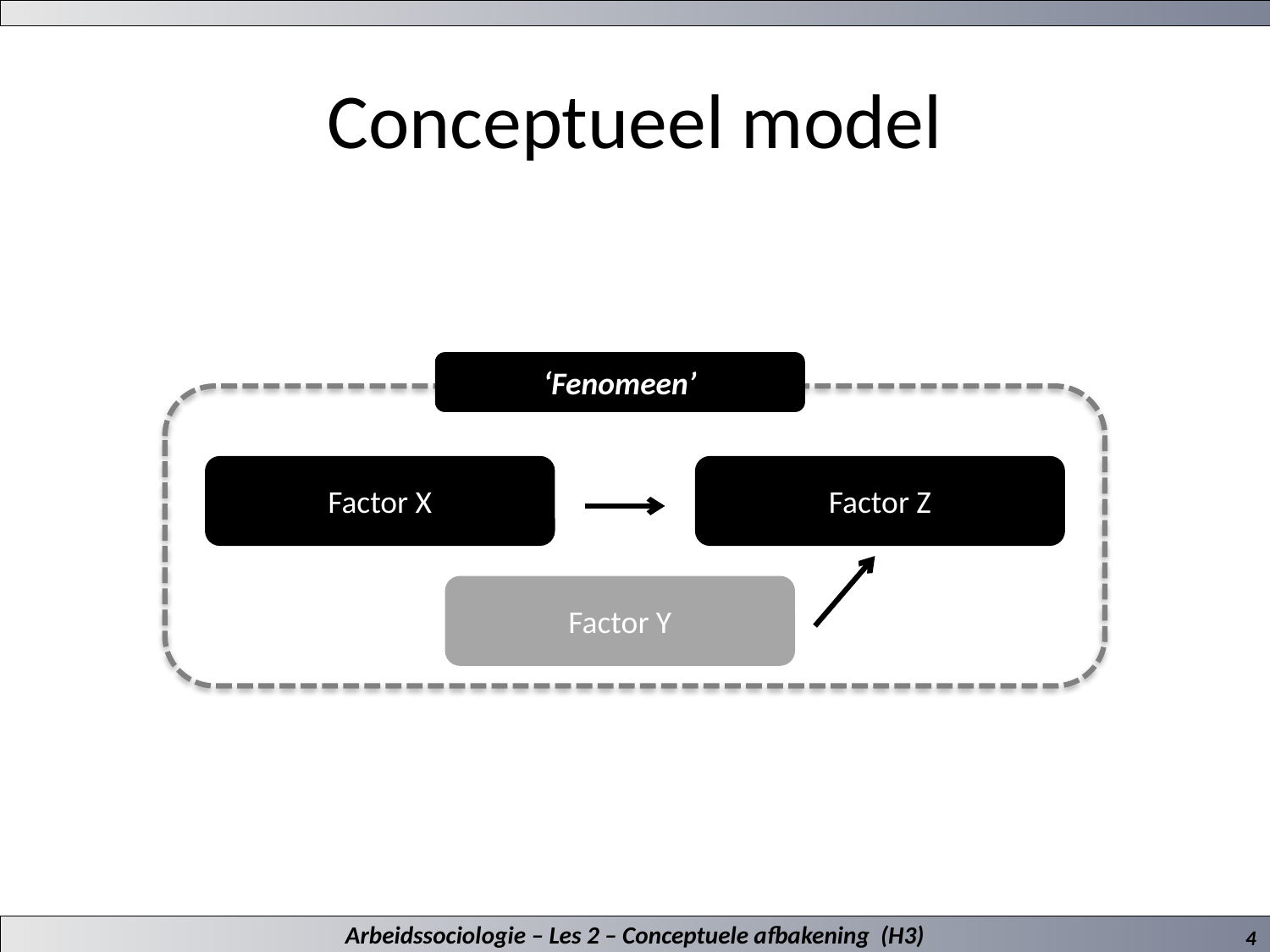

# Conceptueel model
‘Fenomeen’

Factor X
Factor Z
Factor Y
Arbeidssociologie – Les 2 – Conceptuele afbakening  (H3)
4